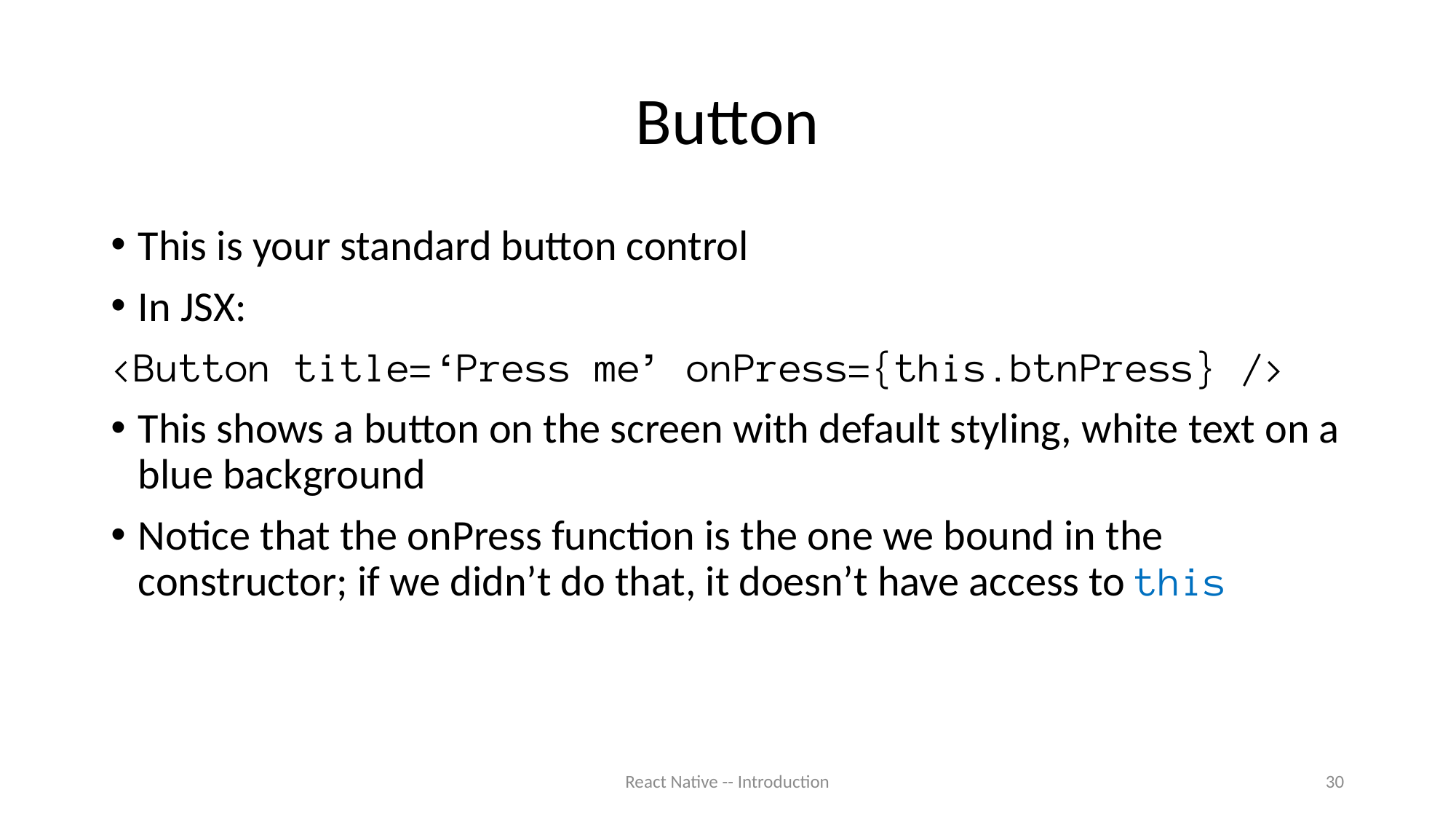

# Button
This is your standard button control
In JSX:
<Button title=‘Press me’ onPress={this.btnPress} />
This shows a button on the screen with default styling, white text on a blue background
Notice that the onPress function is the one we bound in the constructor; if we didn’t do that, it doesn’t have access to this
React Native -- Introduction
30